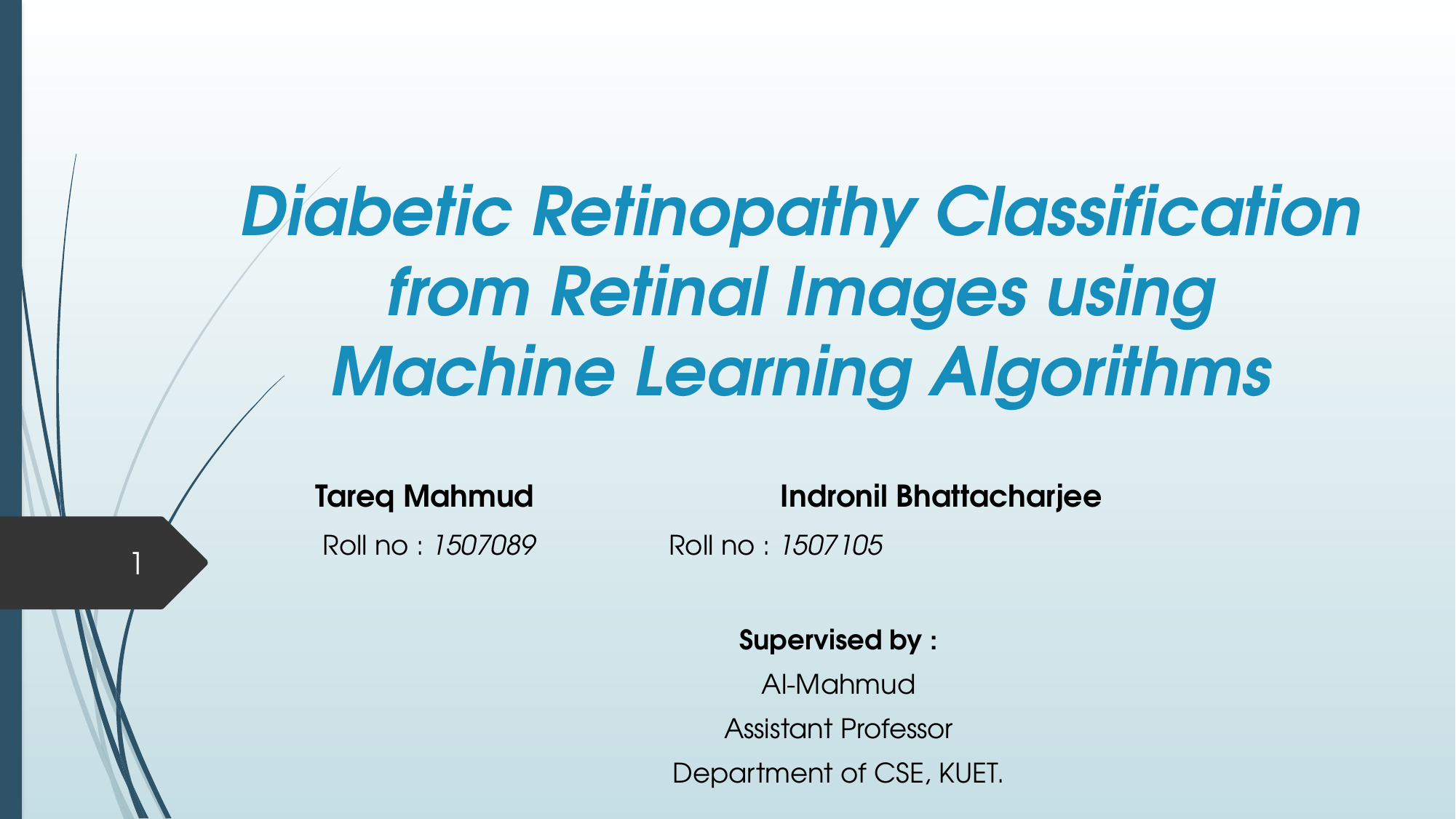

# Diabetic Retinopathy Classification from Retinal Images using Machine Learning Algorithms
Tareq Mahmud						 	    Indronil Bhattacharjee
 Roll no : 1507089								    Roll no : 1507105

Supervised by :
Al-Mahmud
Assistant Professor
Department of CSE, KUET.
1